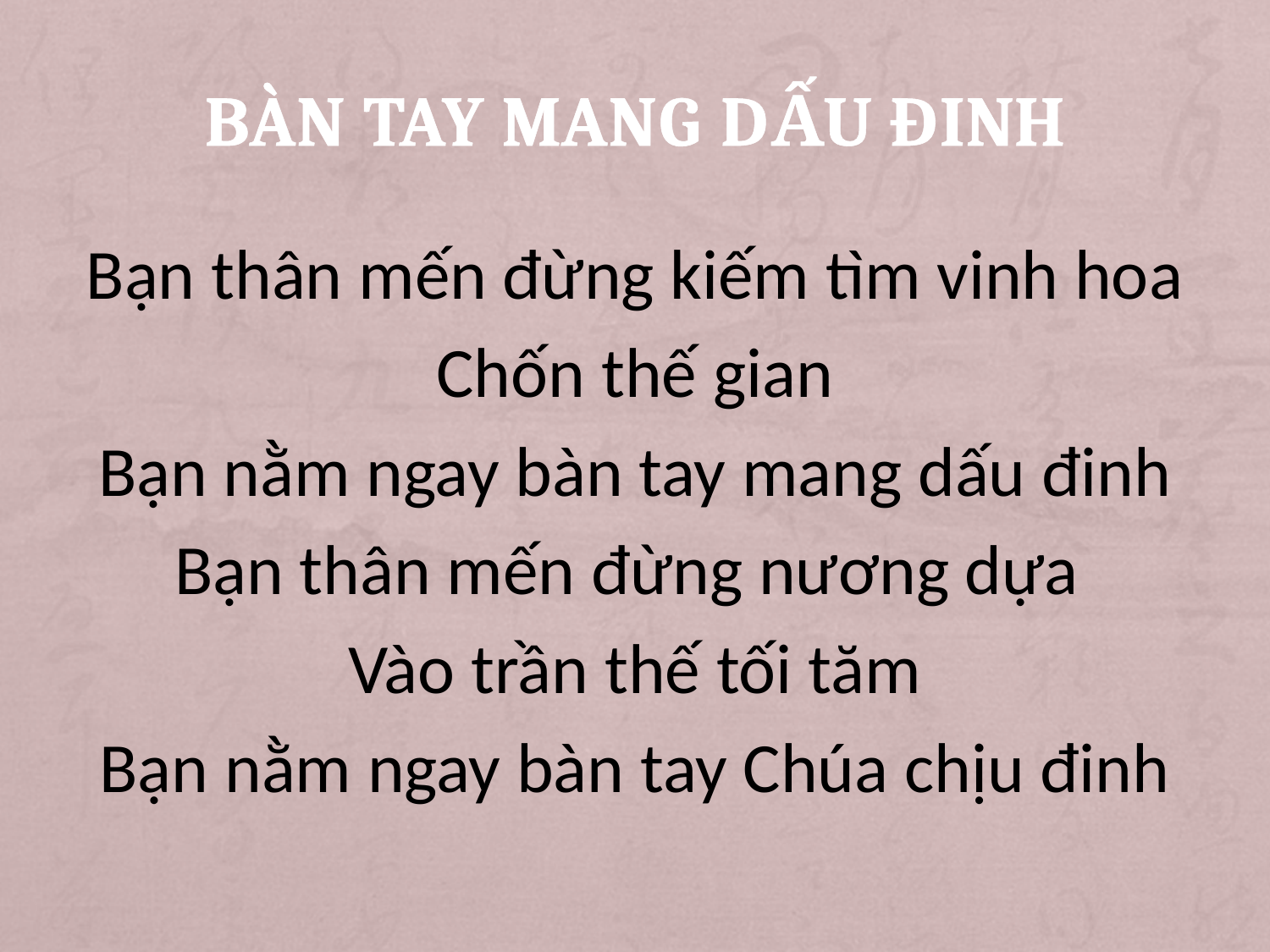

# BÀN TAY MANG DẤU ĐINH
Bạn thân mến đừng kiếm tìm vinh hoa
Chốn thế gian
Bạn nằm ngay bàn tay mang dấu đinh
Bạn thân mến đừng nương dựa
Vào trần thế tối tăm
Bạn nằm ngay bàn tay Chúa chịu đinh